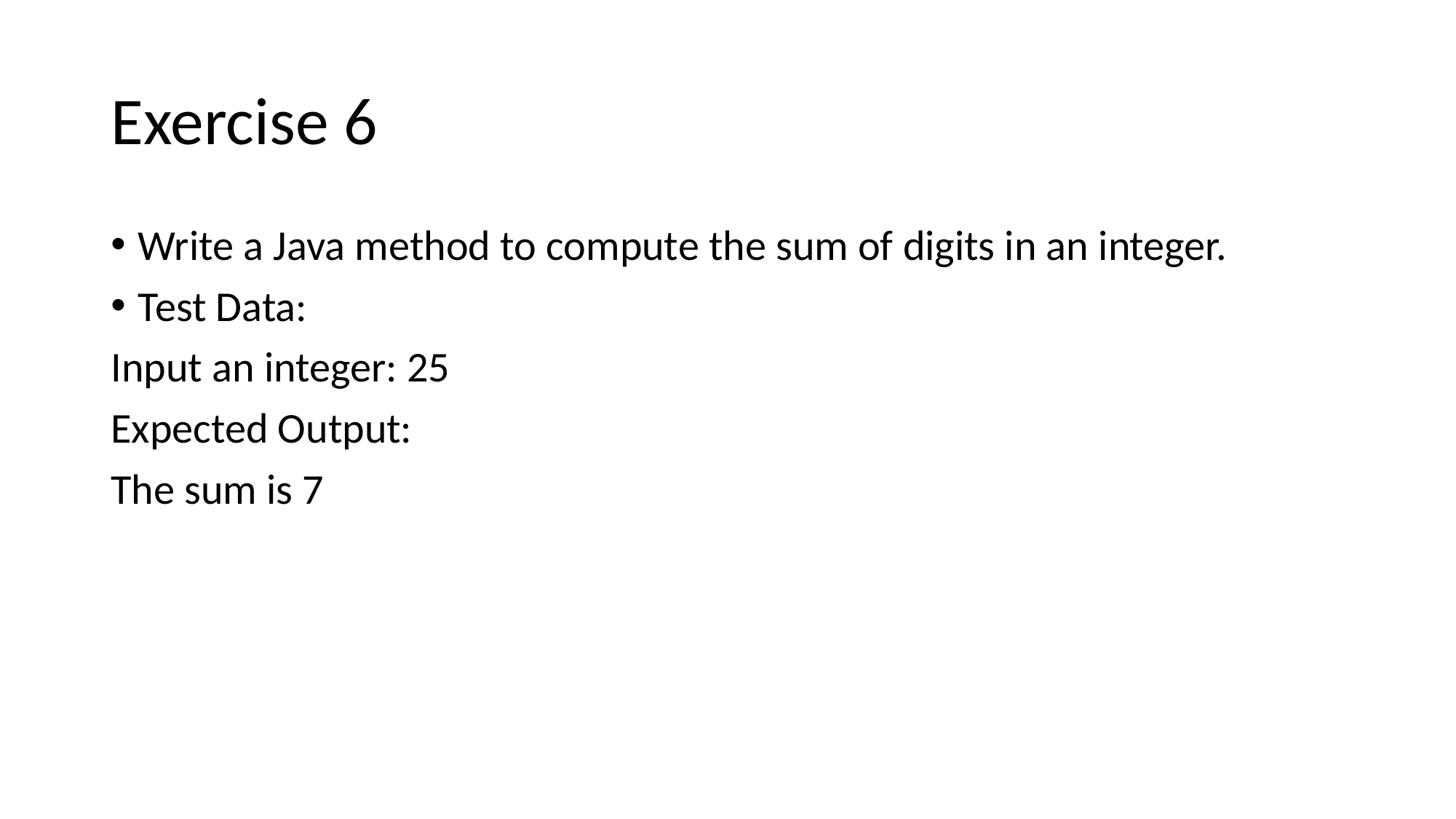

# Exercise 6
Write a Java method to compute the sum of digits in an integer.
Test Data:
Input an integer: 25
Expected Output:
The sum is 7